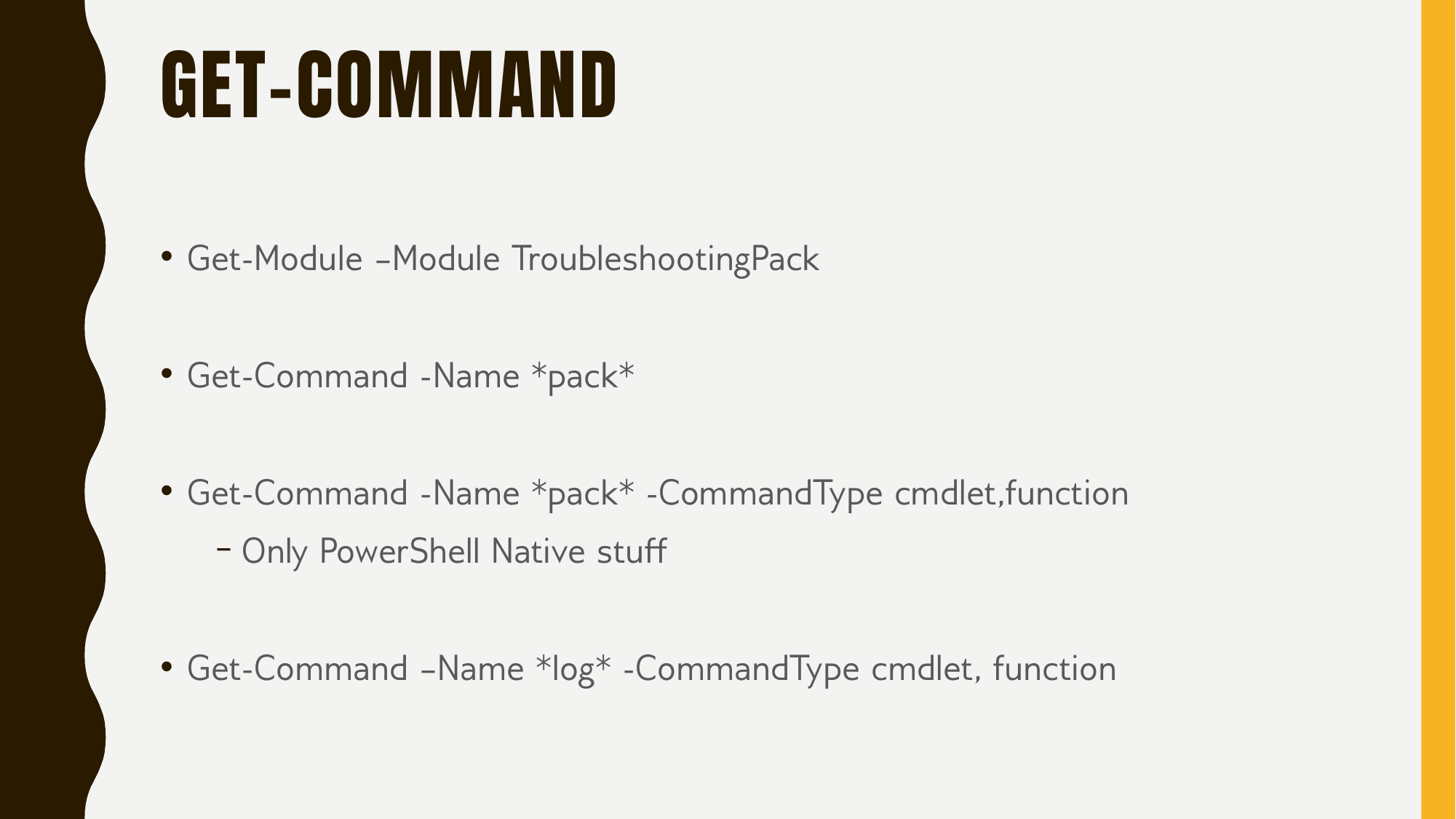

# Get-Command
Get-Module –Module TroubleshootingPack

Get-Command -Name *pack*

Get-Command -Name *pack* -CommandType cmdlet,function
Only PowerShell Native stuff

Get-Command –Name *log* -CommandType cmdlet, function